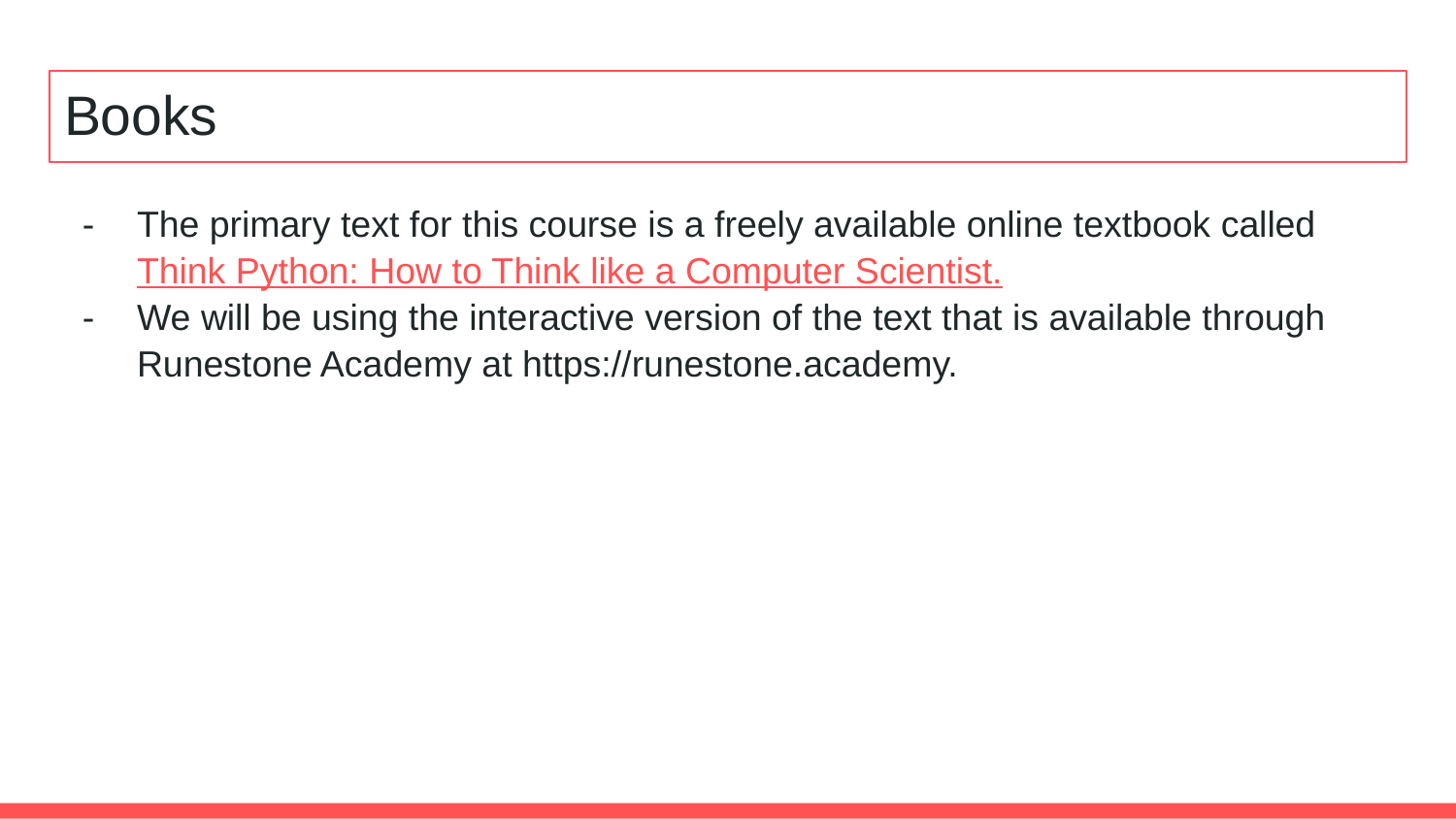

# Books
The primary text for this course is a freely available online textbook called Think Python: How to Think like a Computer Scientist.
We will be using the interactive version of the text that is available through Runestone Academy at https://runestone.academy.